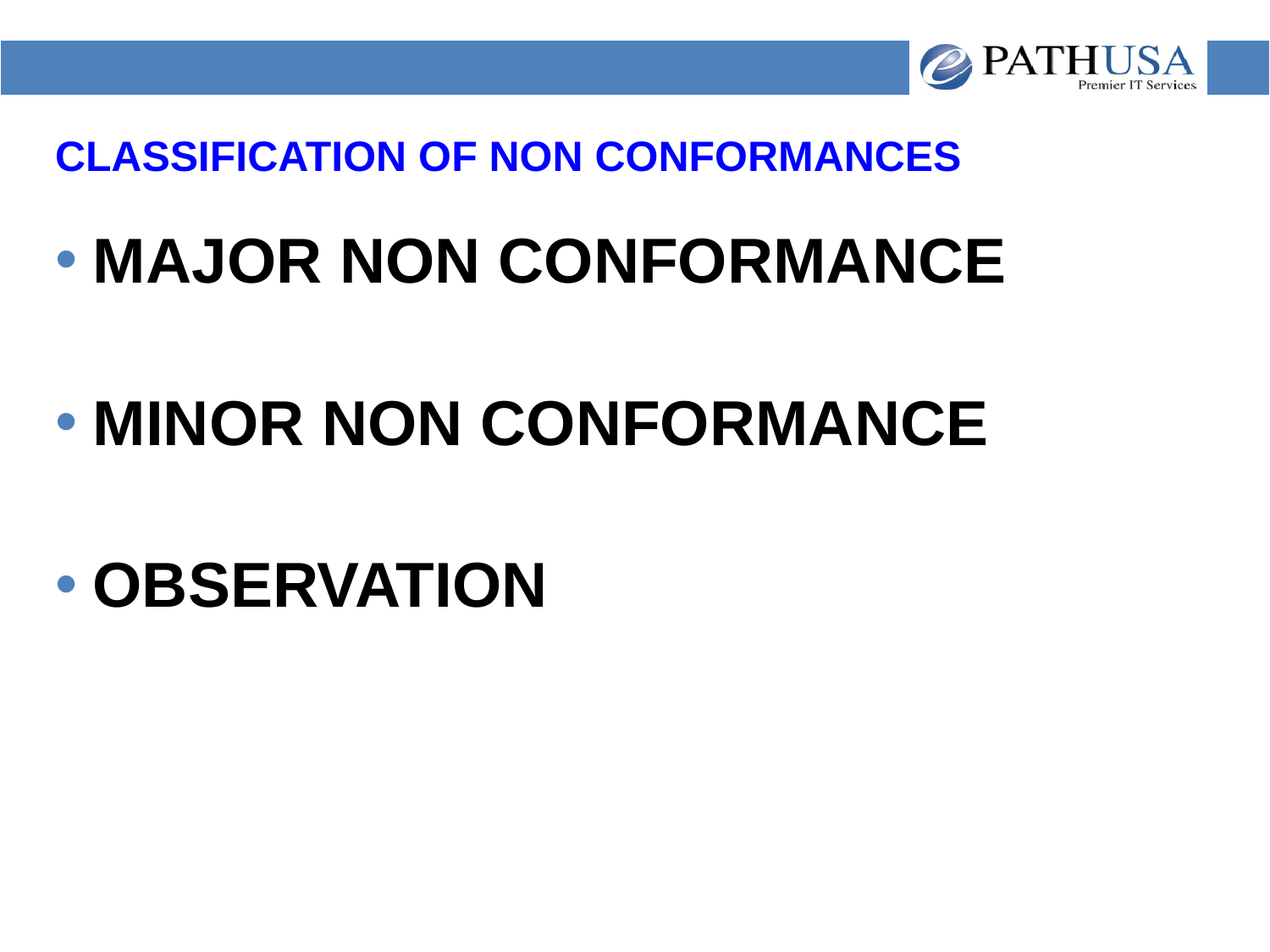

# CLASSIFICATION OF NON CONFORMANCES
MAJOR NON CONFORMANCE

MINOR NON CONFORMANCE

OBSERVATION